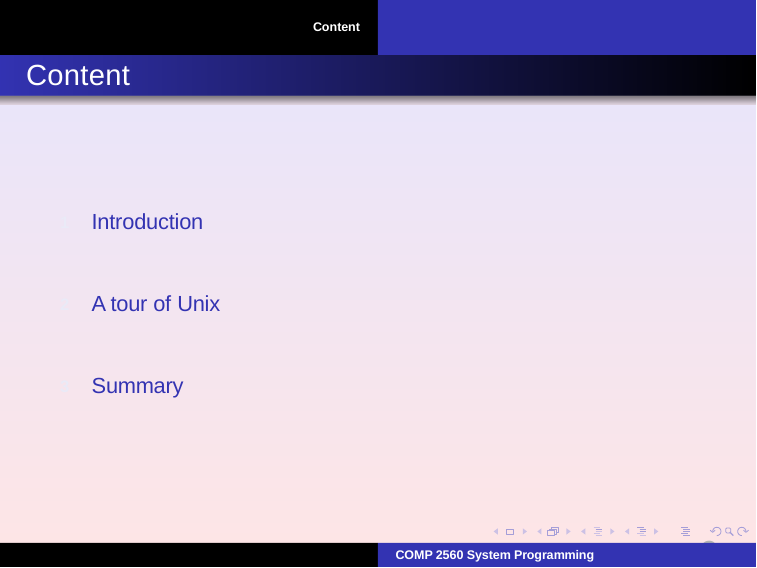

Content

# Content

Introduction
1

A tour of Unix
2

Summary
3
2

COMP 2560 System Programming